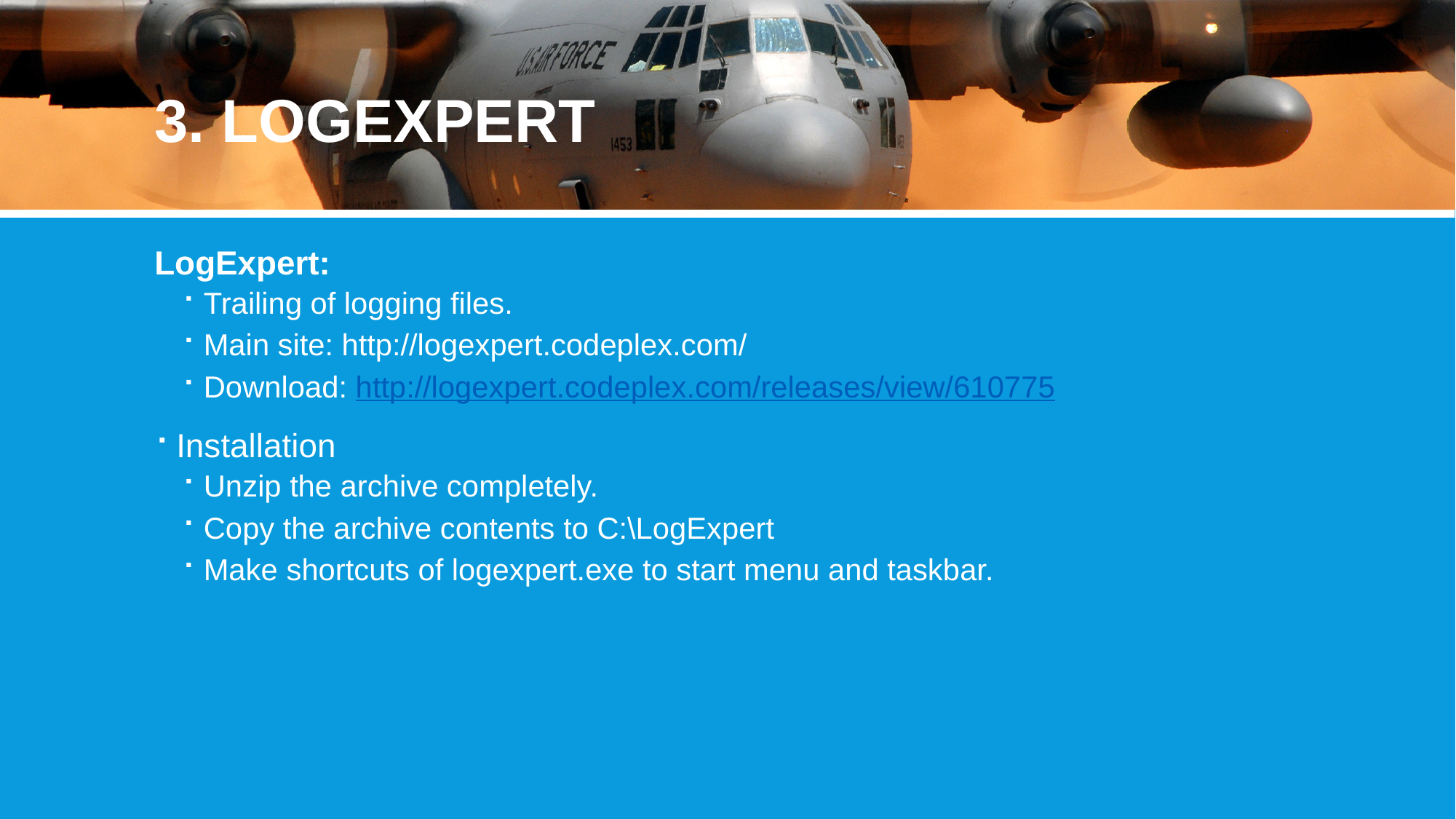

# 3. Logexpert
LogExpert:
Trailing of logging files.
Main site: http://logexpert.codeplex.com/
Download: http://logexpert.codeplex.com/releases/view/610775
Installation
Unzip the archive completely.
Copy the archive contents to C:\LogExpert
Make shortcuts of logexpert.exe to start menu and taskbar.